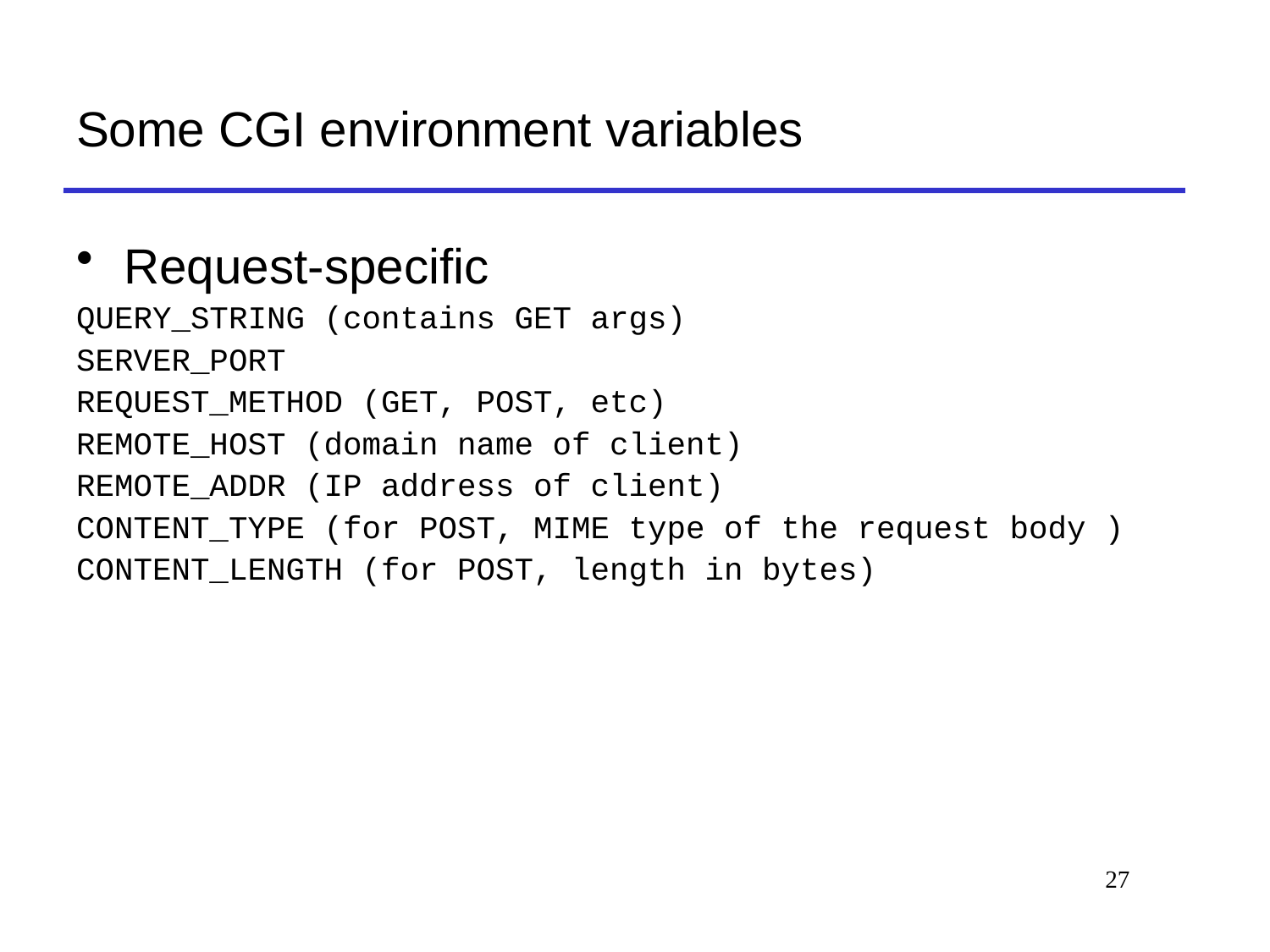

# Some CGI environment variables
Request-specific
QUERY_STRING (contains GET args)
SERVER_PORT
REQUEST_METHOD (GET, POST, etc)
REMOTE_HOST (domain name of client)
REMOTE_ADDR (IP address of client)
CONTENT_TYPE (for POST, MIME type of the request body )
CONTENT_LENGTH (for POST, length in bytes)
27